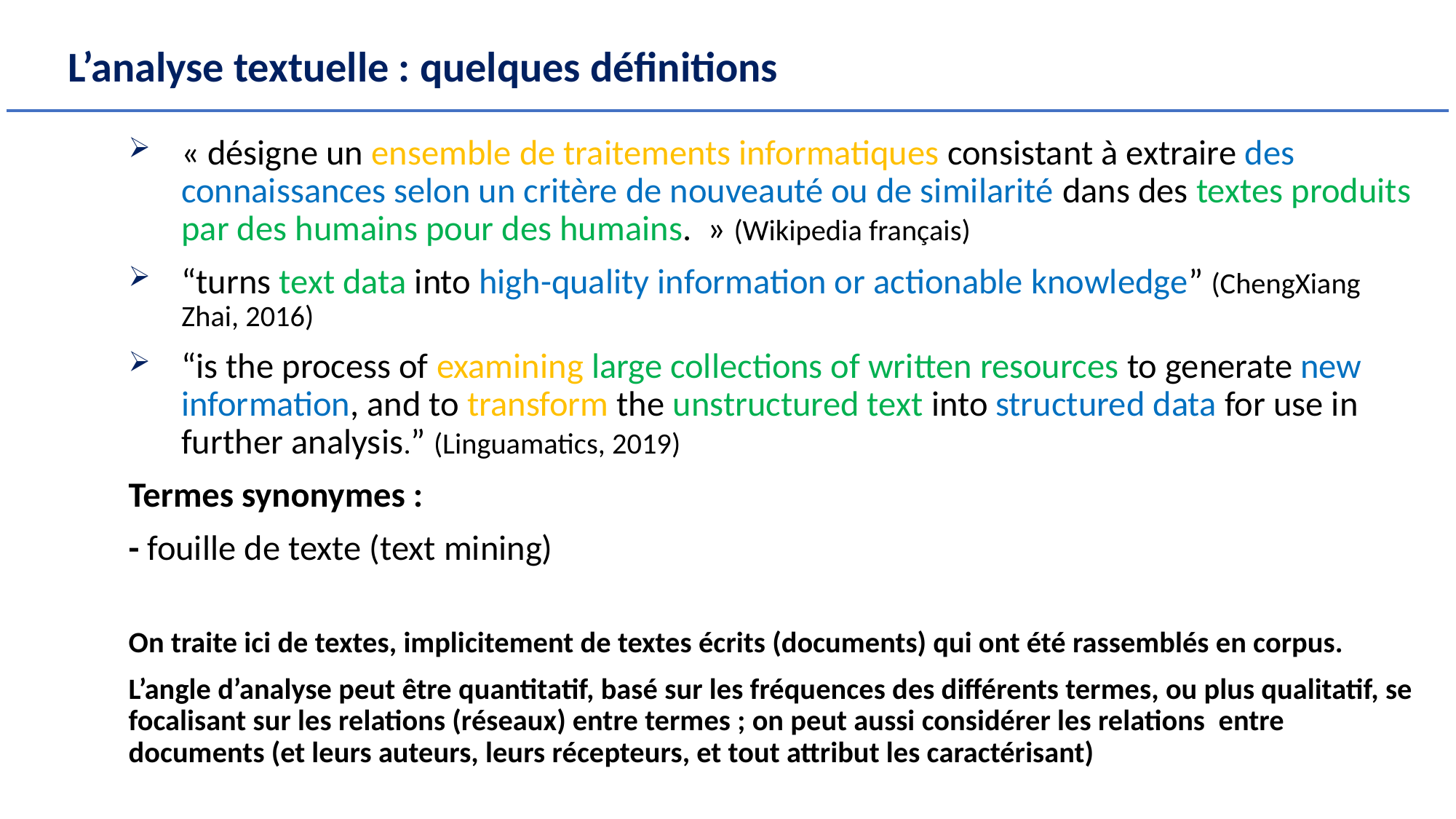

# L’analyse textuelle : quelques définitions
« désigne un ensemble de traitements informatiques consistant à extraire des connaissances selon un critère de nouveauté ou de similarité dans des textes produits par des humains pour des humains.  » (Wikipedia français)
“turns text data into high-quality information or actionable knowledge” (ChengXiang Zhai, 2016)
“is the process of examining large collections of written resources to generate new information, and to transform the unstructured text into structured data for use in further analysis.” (Linguamatics, 2019)
Termes synonymes :
- fouille de texte (text mining)

On traite ici de textes, implicitement de textes écrits (documents) qui ont été rassemblés en corpus.
L’angle d’analyse peut être quantitatif, basé sur les fréquences des différents termes, ou plus qualitatif, se focalisant sur les relations (réseaux) entre termes ; on peut aussi considérer les relations  entre documents (et leurs auteurs, leurs récepteurs, et tout attribut les caractérisant)